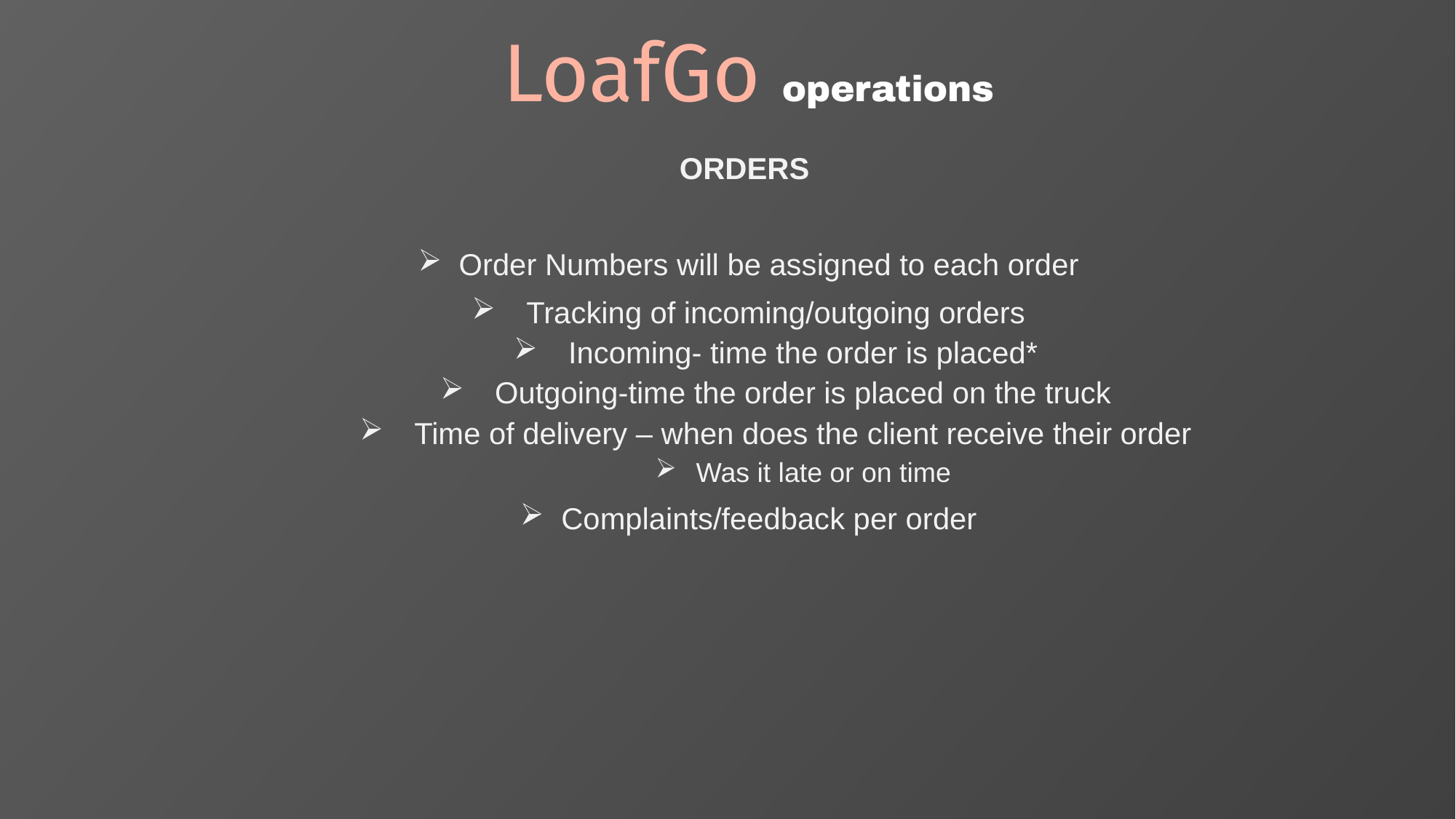

# LoafGo operations
ORDERS

Order Numbers will be assigned to each order
Tracking of incoming/outgoing orders
Incoming- time the order is placed*
Outgoing-time the order is placed on the truck
Time of delivery – when does the client receive their order
Was it late or on time
Complaints/feedback per order